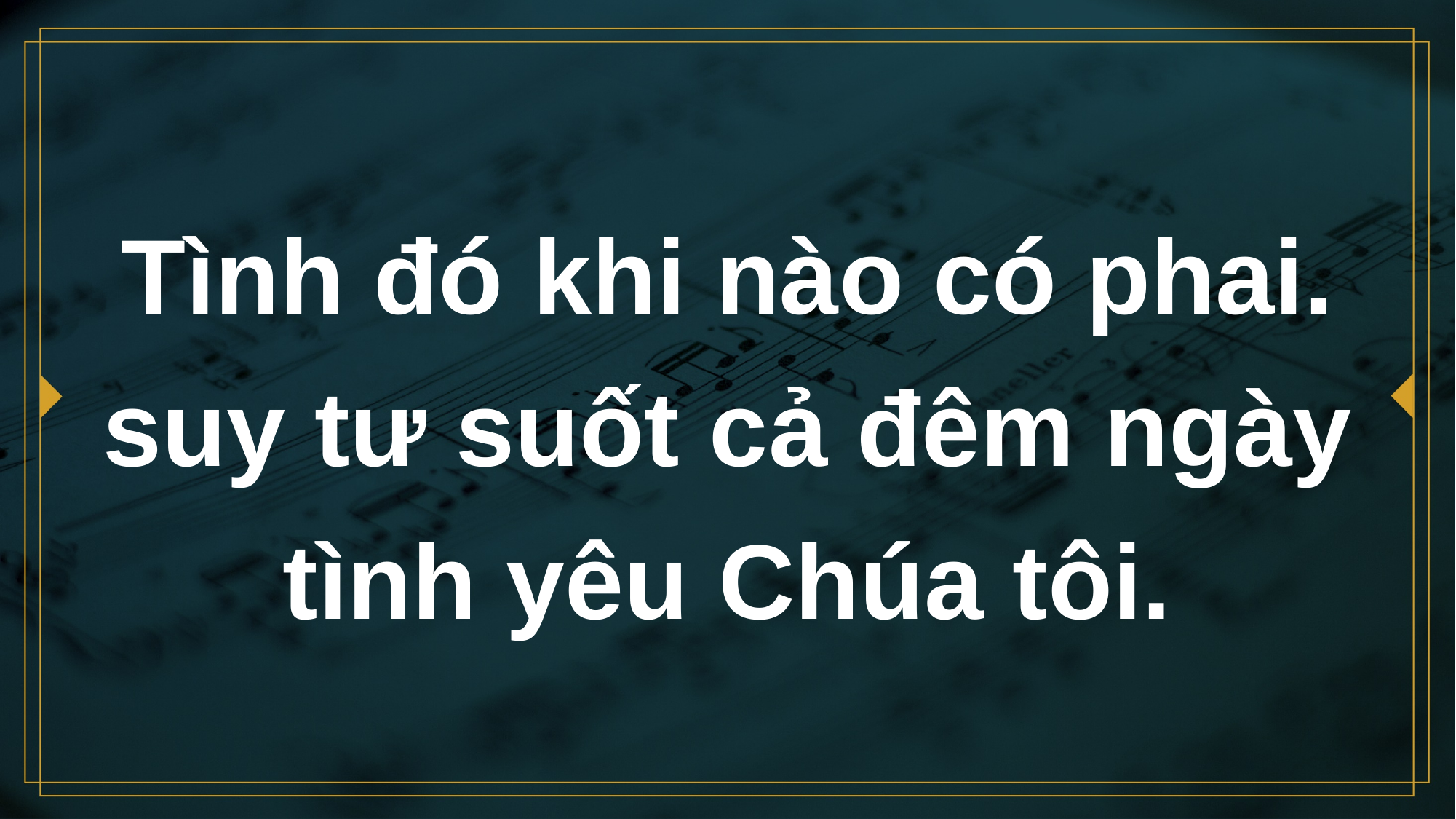

# Tình đó khi nào có phai. suy tư suốt cả đêm ngày tình yêu Chúa tôi.